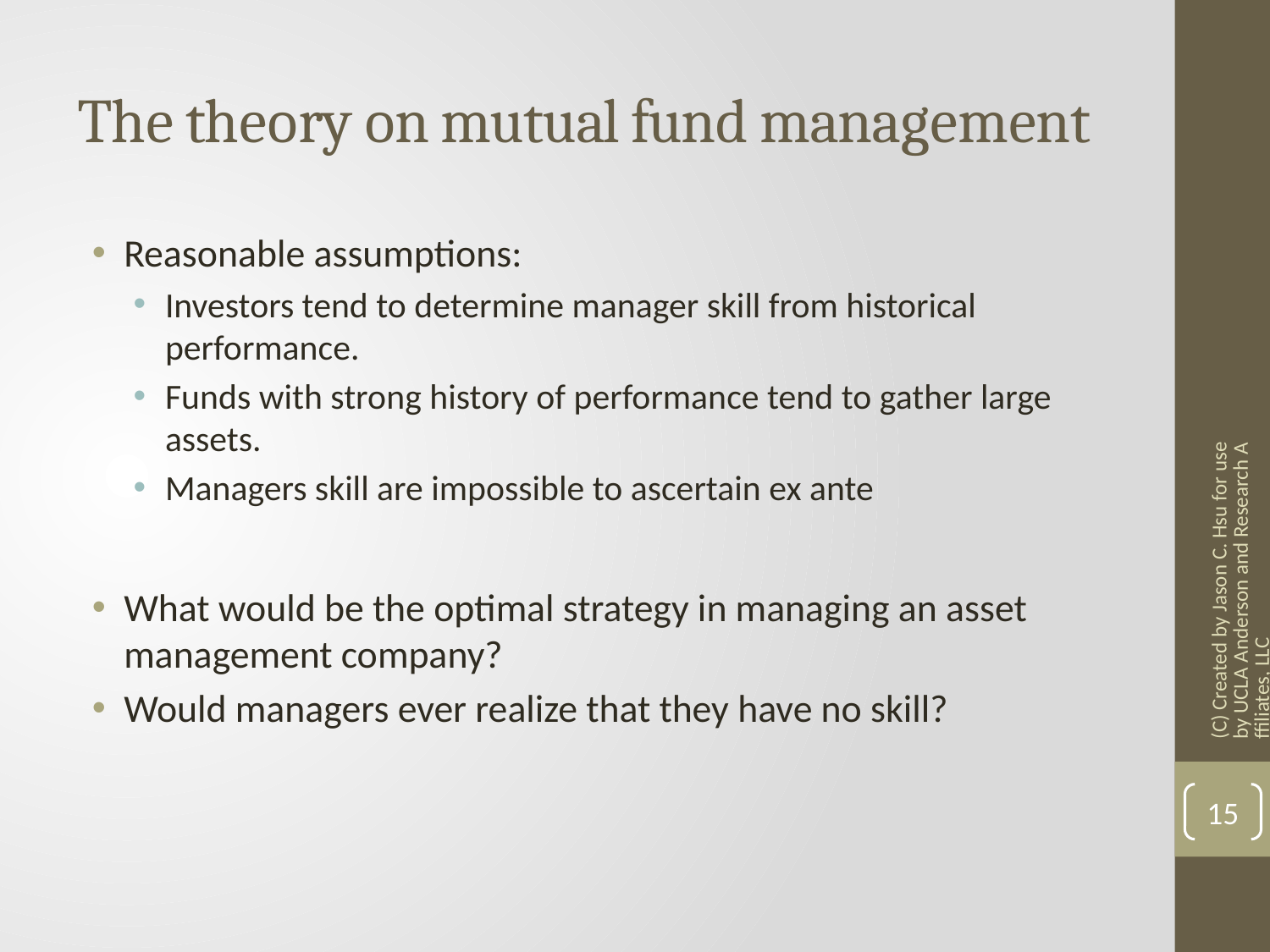

# The theory on mutual fund management
Reasonable assumptions:
Investors tend to determine manager skill from historical performance.
Funds with strong history of performance tend to gather large assets.
Managers skill are impossible to ascertain ex ante

What would be the optimal strategy in managing an asset management company?
Would managers ever realize that they have no skill?
(C) Created by Jason C. Hsu for use by UCLA Anderson and Research Affiliates, LLC
15